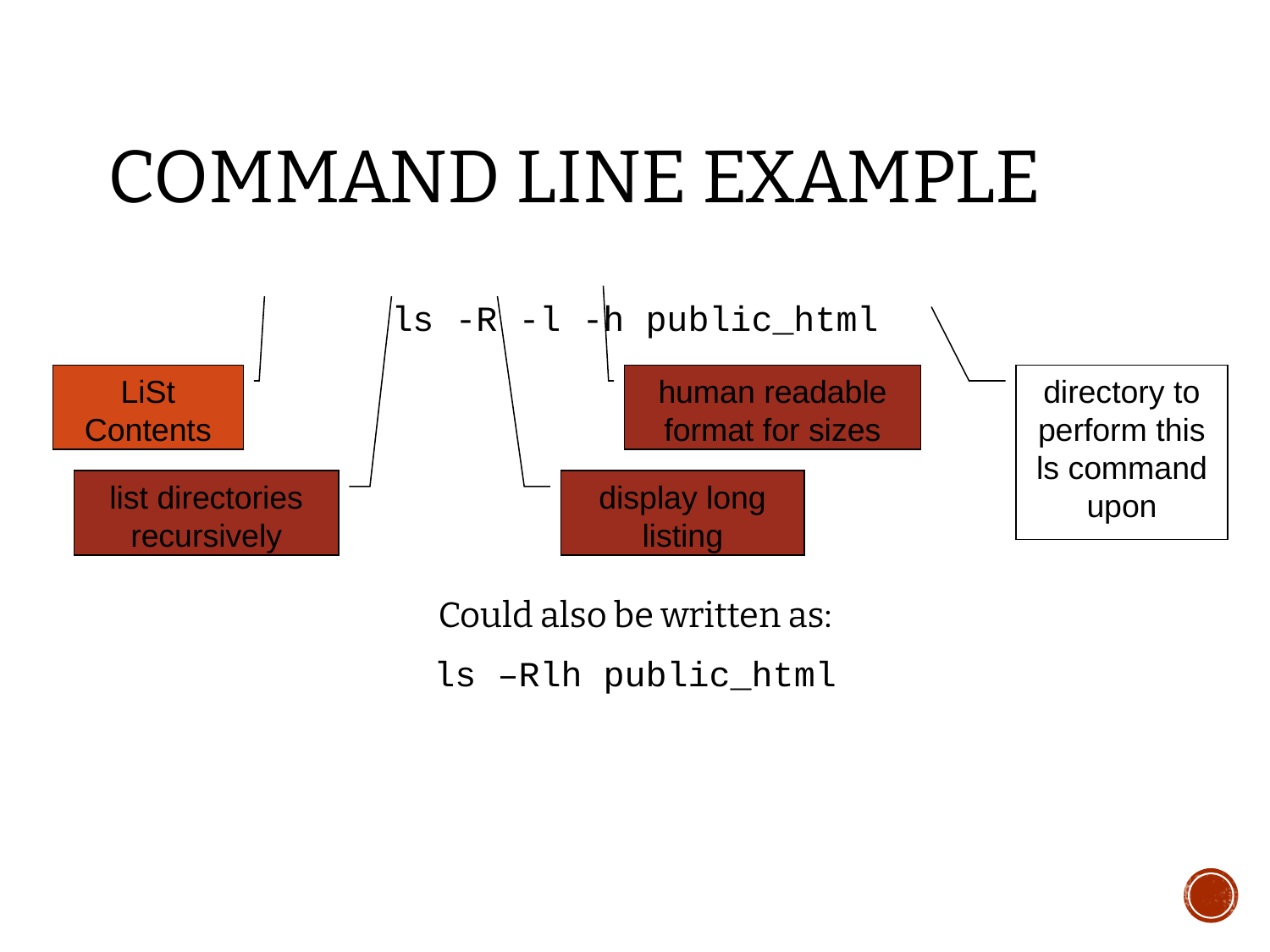

# Command Line Example
ls -R -l -h public_html

Could also be written as:
ls –Rlh public_html
LiSt
Contents
human readable format for sizes
directory to perform this ls command upon
list directories recursively
display long listing